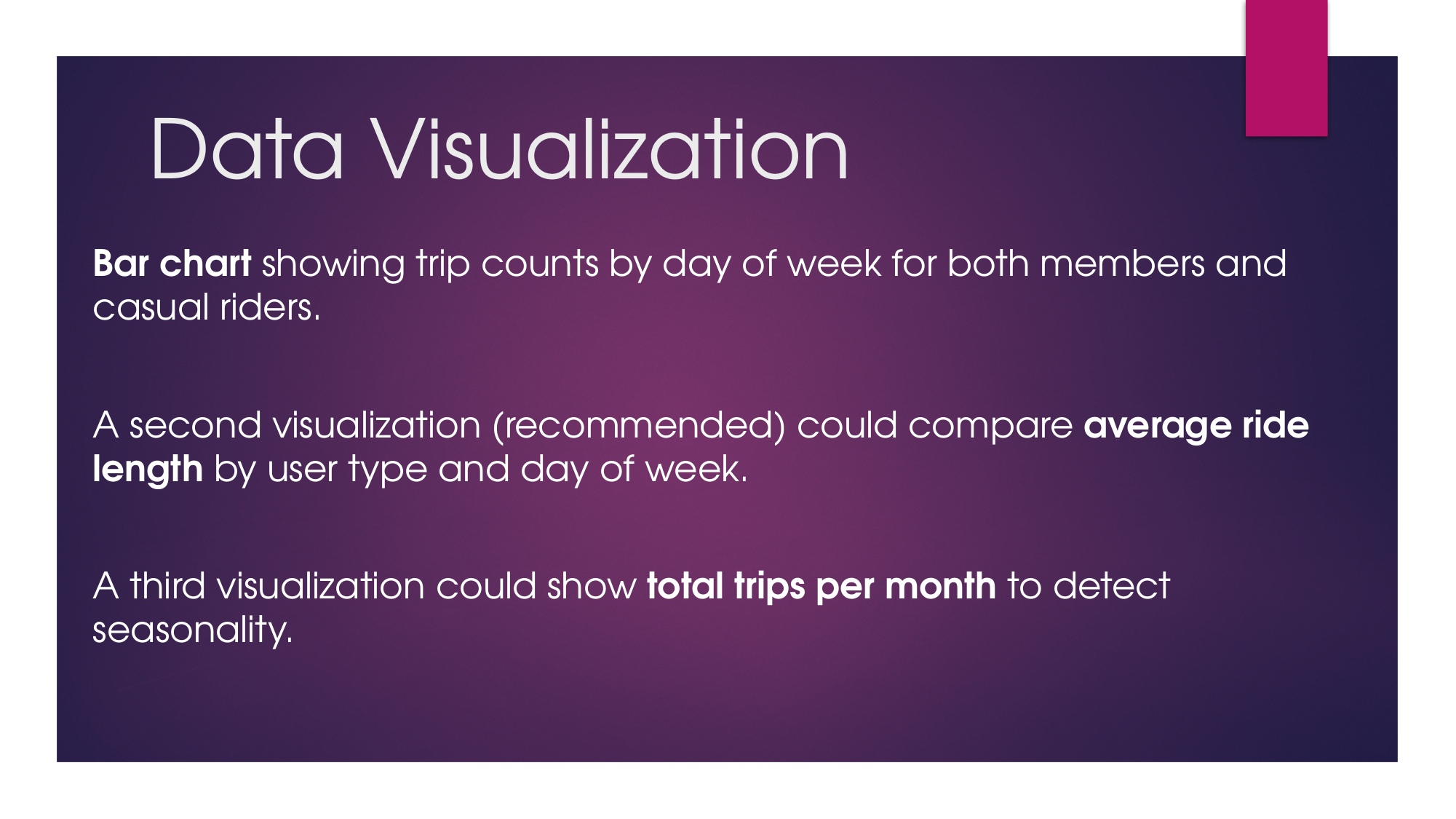

# Data Visualization
Bar chart showing trip counts by day of week for both members and casual riders.

A second visualization (recommended) could compare average ride length by user type and day of week.

A third visualization could show total trips per month to detect seasonality.